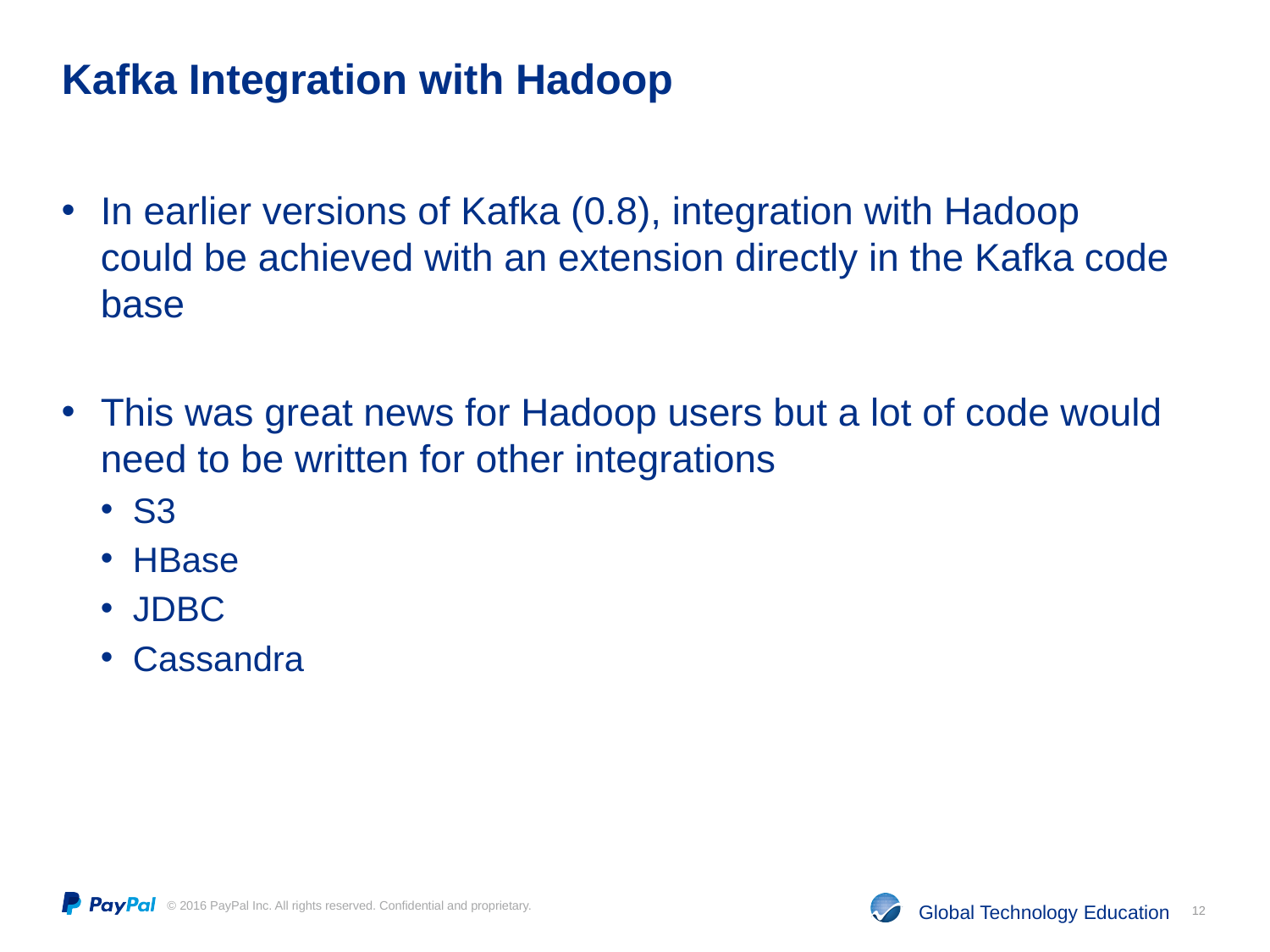

# Kafka Integration with Hadoop
In earlier versions of Kafka (0.8), integration with Hadoop could be achieved with an extension directly in the Kafka code base

This was great news for Hadoop users but a lot of code would need to be written for other integrations
S3
HBase
JDBC
Cassandra

12